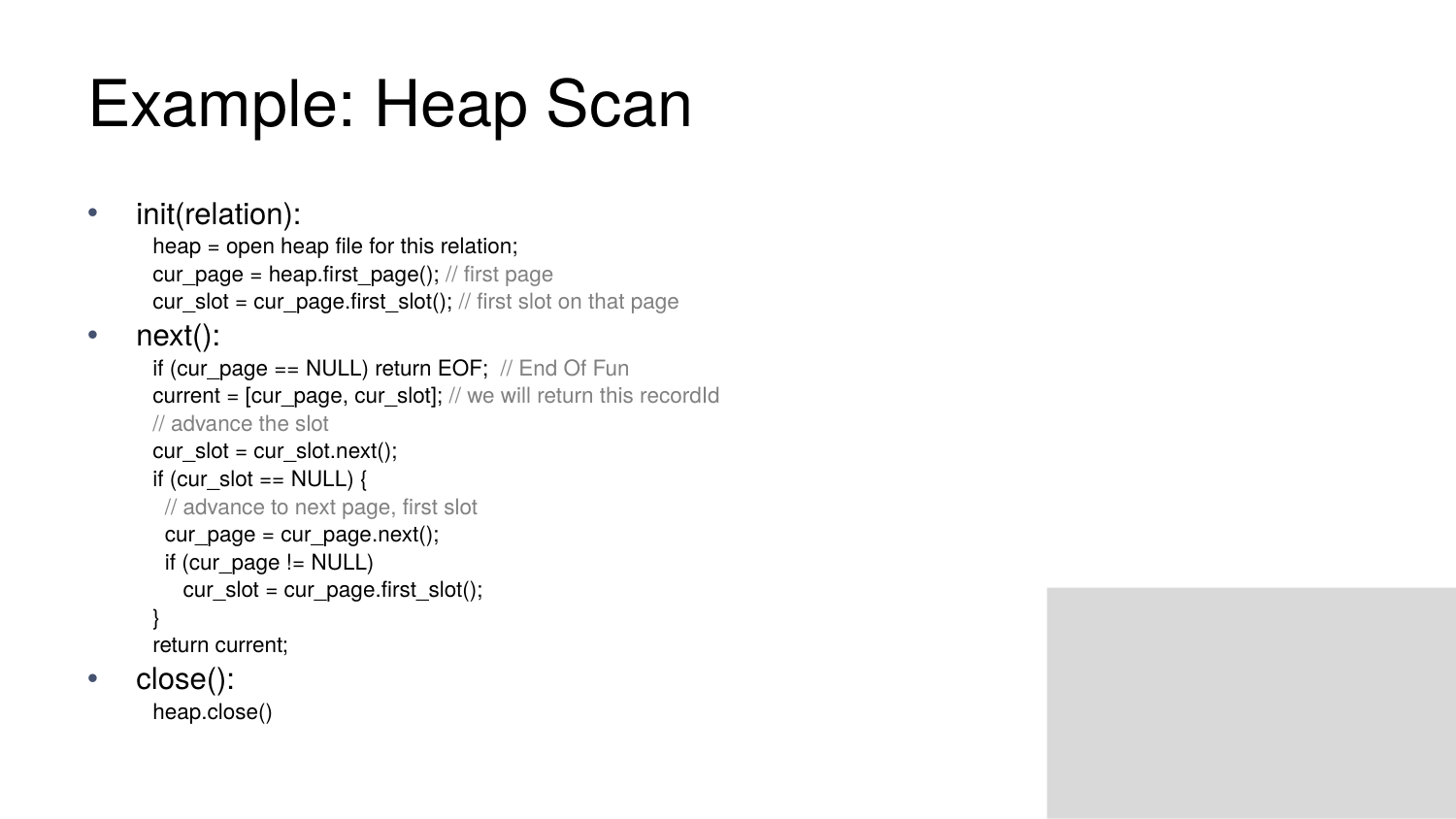

# Example: Heap Scan
init(relation):
heap = open heap file for this relation;
cur_page = heap.first_page(); // first page
cur_slot = cur_page.first_slot(); // first slot on that page
next():
if (cur_page == NULL) return EOF;  // End Of Fun
current = [cur_page, cur_slot]; // we will return this recordId
// advance the slot
cur_slot = cur_slot.next();
if (cur_slot == NULL) {
  // advance to next page, first slot
  cur_page = cur_page.next();
  if (cur_page != NULL)
     cur_slot = cur_page.first_slot();
}
return current;
close():
heap.close()